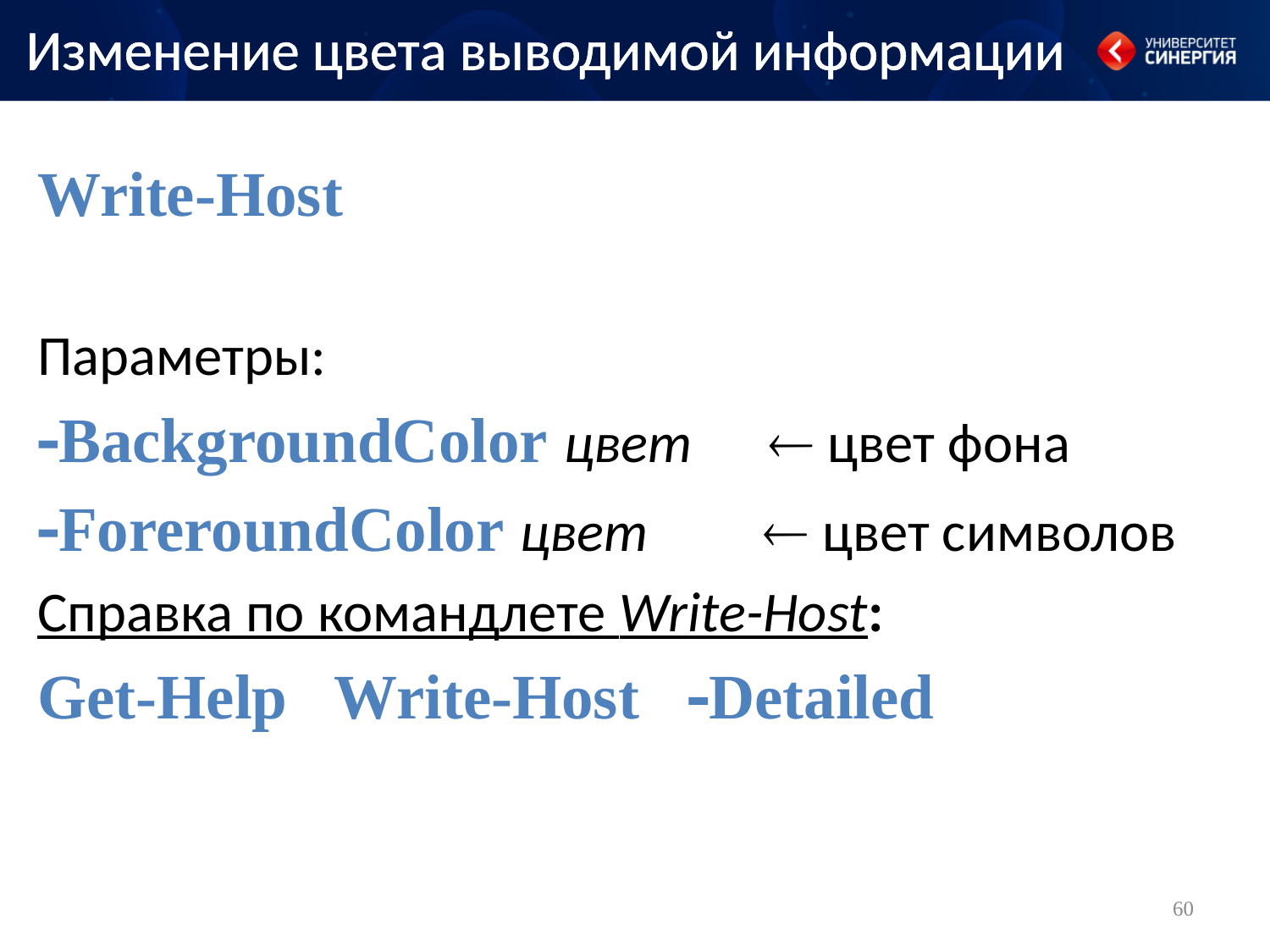

Изменение цвета выводимой информации
Write-Host

Параметры:
−BackgroundColor цвет      ← цвет фона
−ForeroundColor цвет         ← цвет символов
Справка по командлете Write-Host:
Get-Help   Write-Host   −Detailed

60